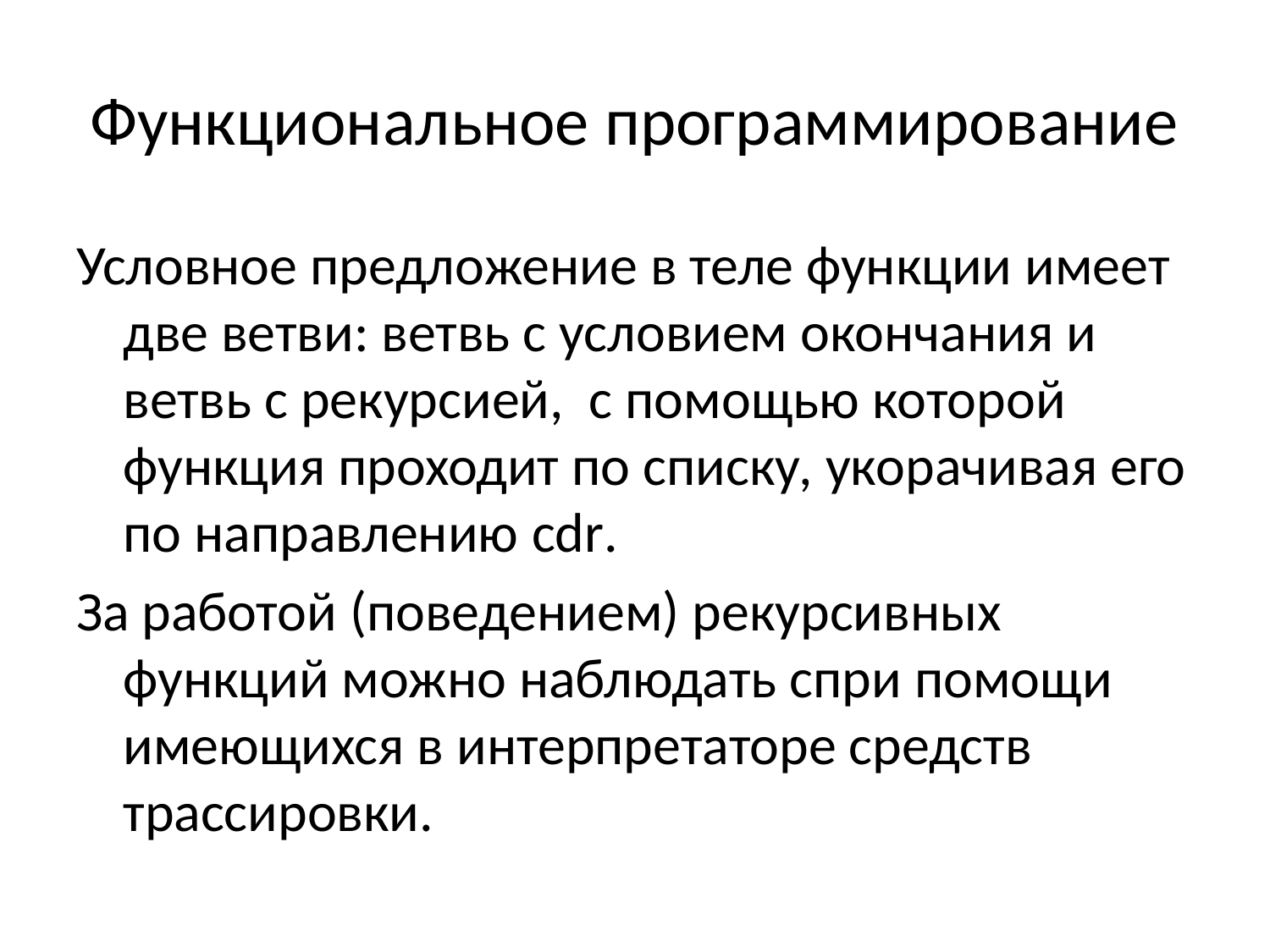

# Функциональное программирование
Условное предложение в теле функции имеет две ветви: ветвь с условием окончания и ветвь с рекурсией,  с помощью которой функция проходит по списку, укорачивая его по направлению cdr.
За работой (поведением) рекурсивных функций можно наблюдать спри помощи имеющихся в интерпретаторе средств трассировки.